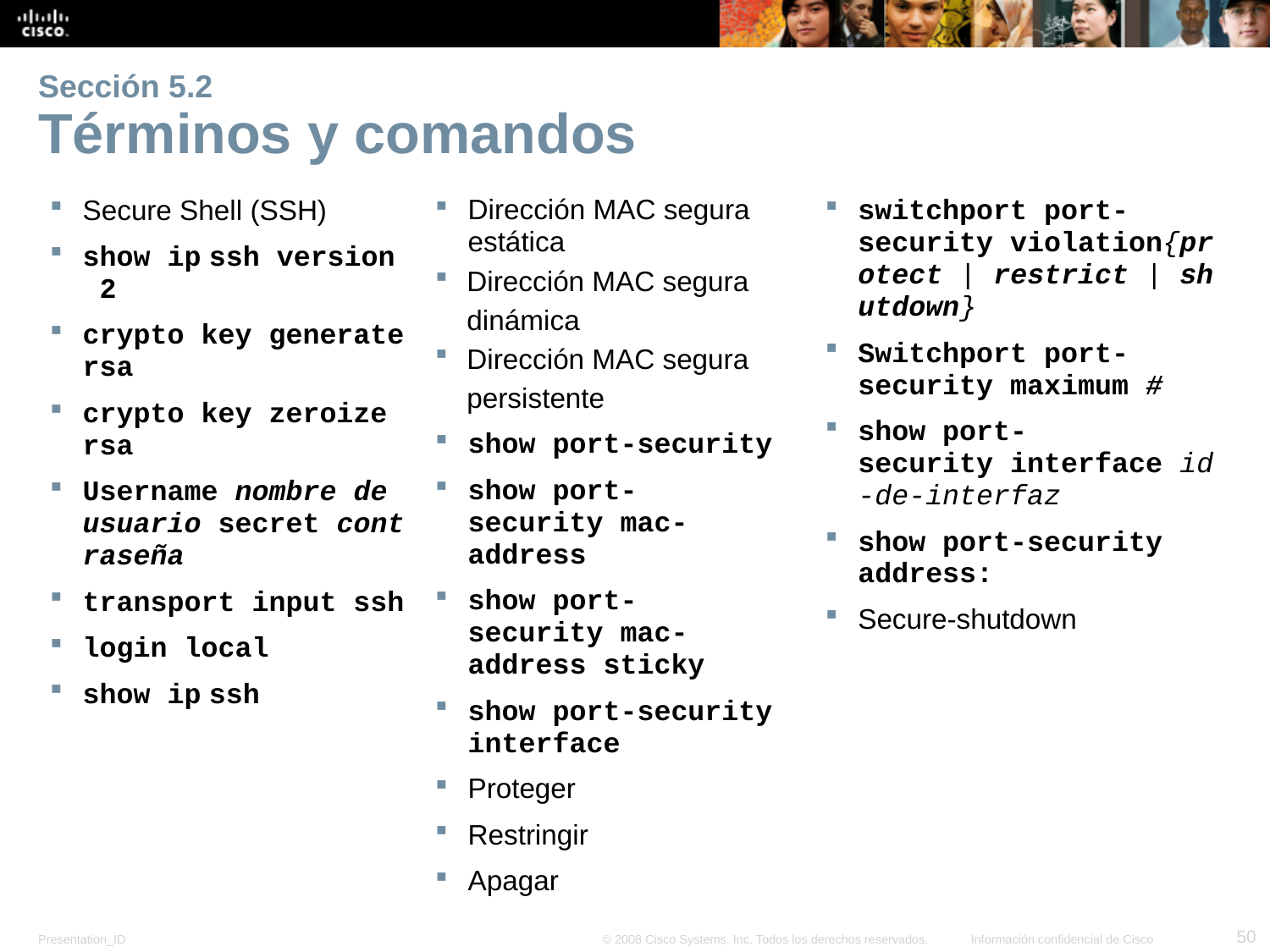

# Sección 5.2 Términos y comandos
Dirección MAC segura estática
Dirección MAC segura dinámica
Dirección MAC segura persistente
show port-security
show port-security mac-address
show port-security mac-address sticky
show port-security interface
Proteger
Restringir
Apagar
Secure Shell (SSH)
show ip ssh version 2
crypto key generate rsa
crypto key zeroize rsa
Username nombre de usuario secret contraseña
transport input ssh
login local
show ip ssh

switchport port-security violation{protect | restrict | shutdown}
Switchport port-security maximum #
show port-security interface id-de-interfaz
show port-security address:
Secure-shutdown